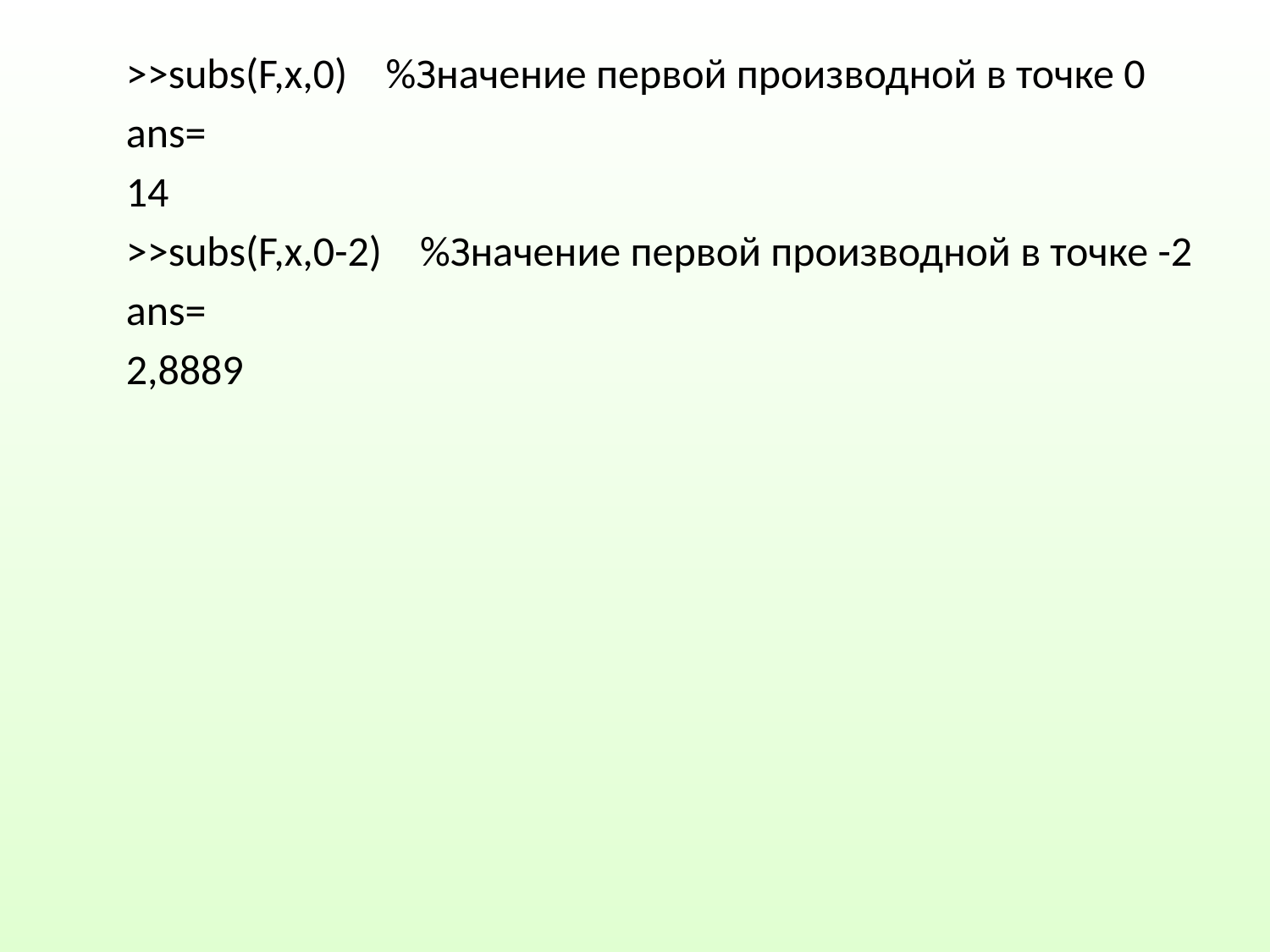

>>subs(F,x,0)    %Значение первой производной в точке 0
ans=
14
>>subs(F,x,0-2)    %Значение первой производной в точке -2
ans=
2,8889